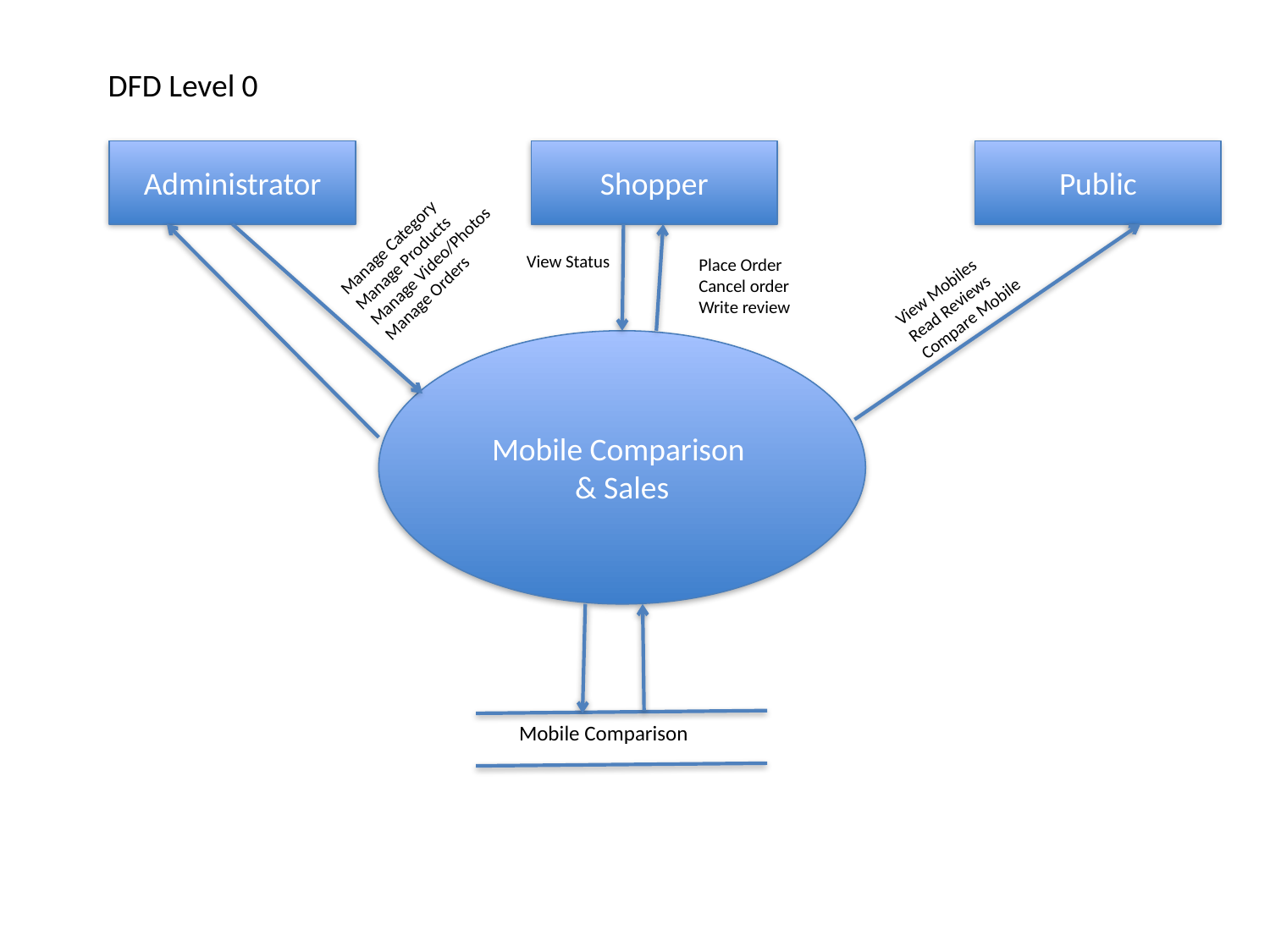

DFD Level 0
Administrator
Shopper
Public
Manage Category
Manage Products
Manage Video/Photos
Manage Orders
View Status

Place Order
Cancel order
Write review
View Mobiles
Read Reviews
Compare Mobile

Mobile Comparison
& Sales
Mobile Comparison